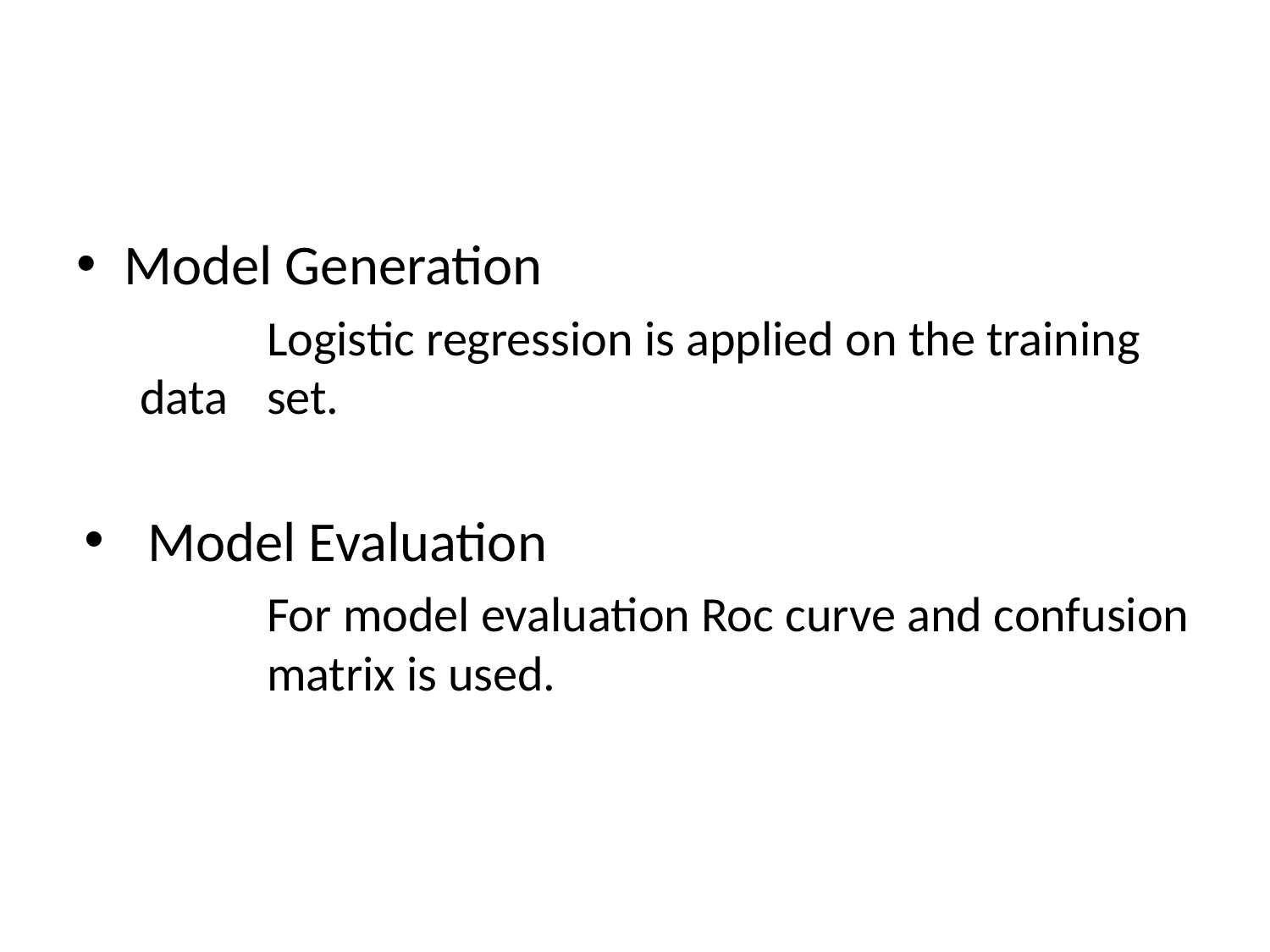

#
Model Generation
	Logistic regression is applied on the training data 	set.

Model Evaluation
	For model evaluation Roc curve and confusion 	matrix is used.